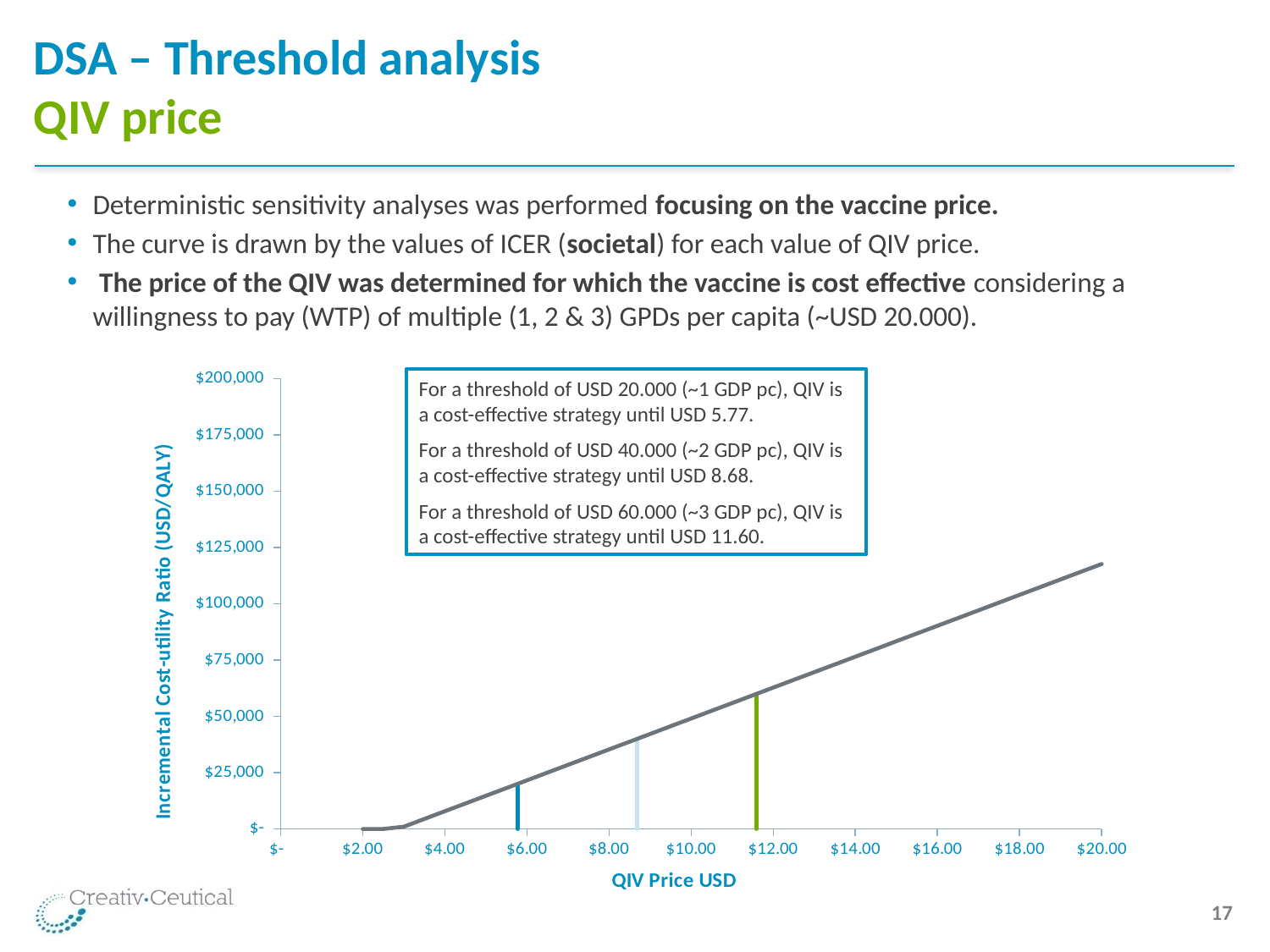

# DSA – Threshold analysis QIV price
Deterministic sensitivity analyses was performed focusing on the vaccine price.
The curve is drawn by the values of ICER (societal) for each value of QIV price.
 The price of the QIV was determined for which the vaccine is cost effective considering a willingness to pay (WTP) of multiple (1, 2 & 3) GPDs per capita (~USD 20.000).

### Chart

| Category |  Price - Societal  |  |  |  |
|---|---|---|---|---|
For a threshold of USD 20.000 (~1 GDP pc), QIV is a cost-effective strategy until USD 5.77.
For a threshold of USD 40.000 (~2 GDP pc), QIV is a cost-effective strategy until USD 8.68.
For a threshold of USD 60.000 (~3 GDP pc), QIV is a cost-effective strategy until USD 11.60.
 17